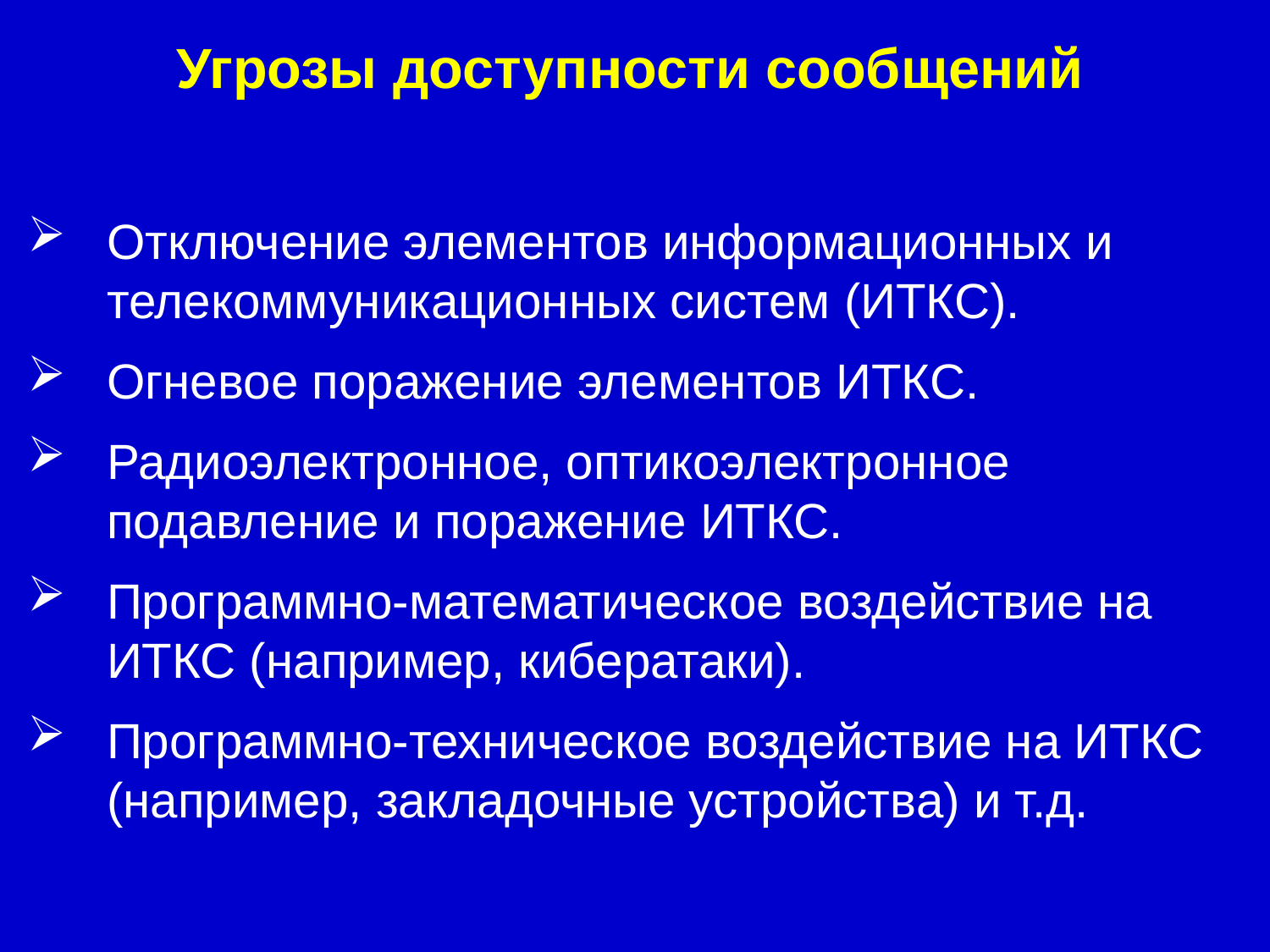

Угрозы доступности сообщений

Отключение элементов информационных и телекоммуникационных систем (ИТКС).
Огневое поражение элементов ИТКС.
Радиоэлектронное, оптикоэлектронное подавление и поражение ИТКС.
Программно-математическое воздействие на  ИТКС (например, кибератаки).
Программно-техническое воздействие на ИТКС (например, закладочные устройства) и т.д.